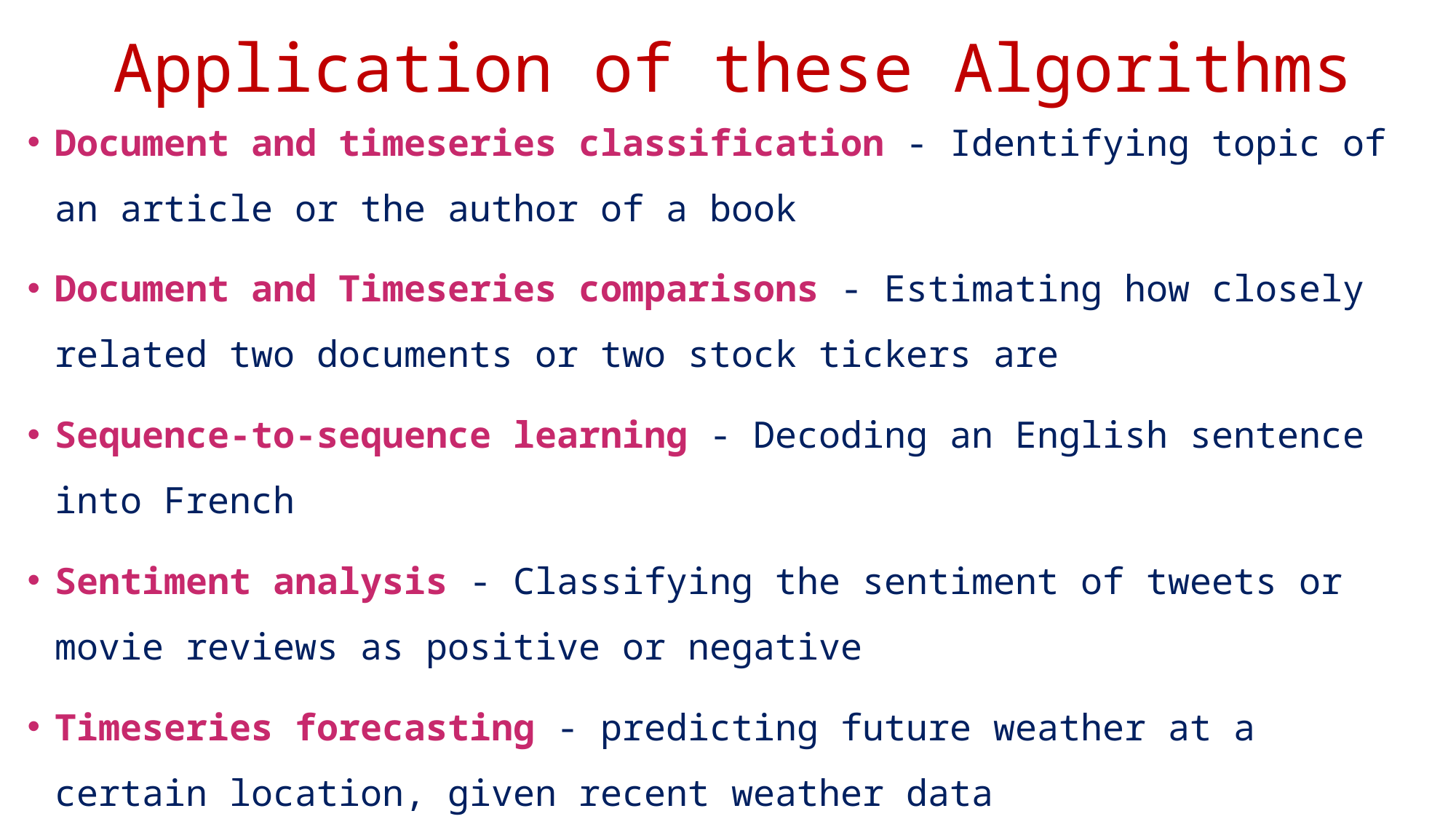

# Application of these Algorithms
Document and timeseries classification - Identifying topic of an article or the author of a book
Document and Timeseries comparisons - Estimating how closely related two documents or two stock tickers are
Sequence-to-sequence learning - Decoding an English sentence into French
Sentiment analysis - Classifying the sentiment of tweets or movie reviews as positive or negative
Timeseries forecasting - predicting future weather at a certain location, given recent weather data